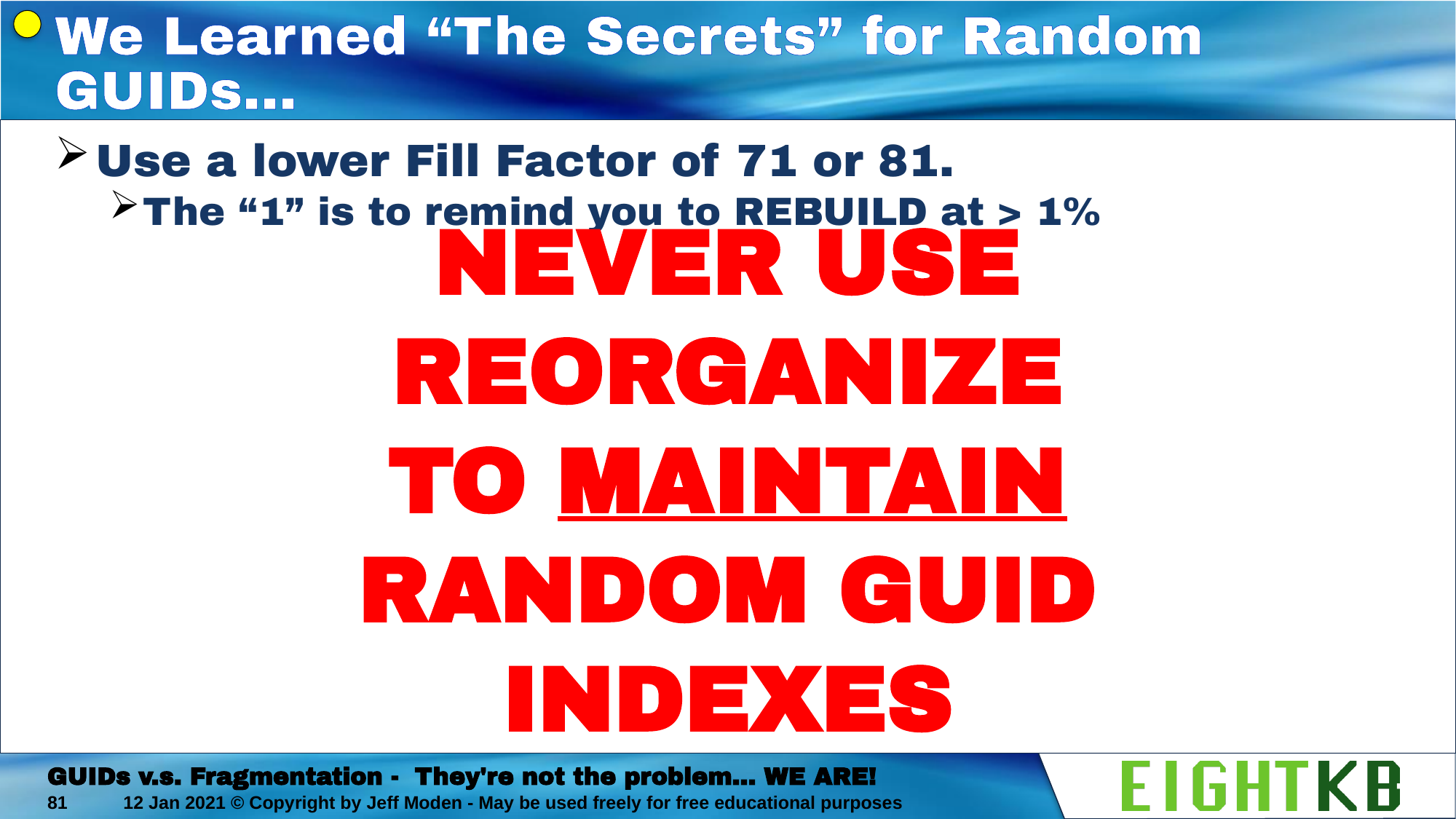

# We Learned “The Secrets” for Random GUIDs…
Use a lower Fill Factor of 71 or 81.
The “1” is to remind you to REBUILD at > 1%
NEVER USE
REORGANIZE
TO MAINTAIN
RANDOM GUID
INDEXES
GUIDs v.s. Fragmentation -  They're not the problem... WE ARE!
81
12 Jan 2021 © Copyright by Jeff Moden - May be used freely for free educational purposes